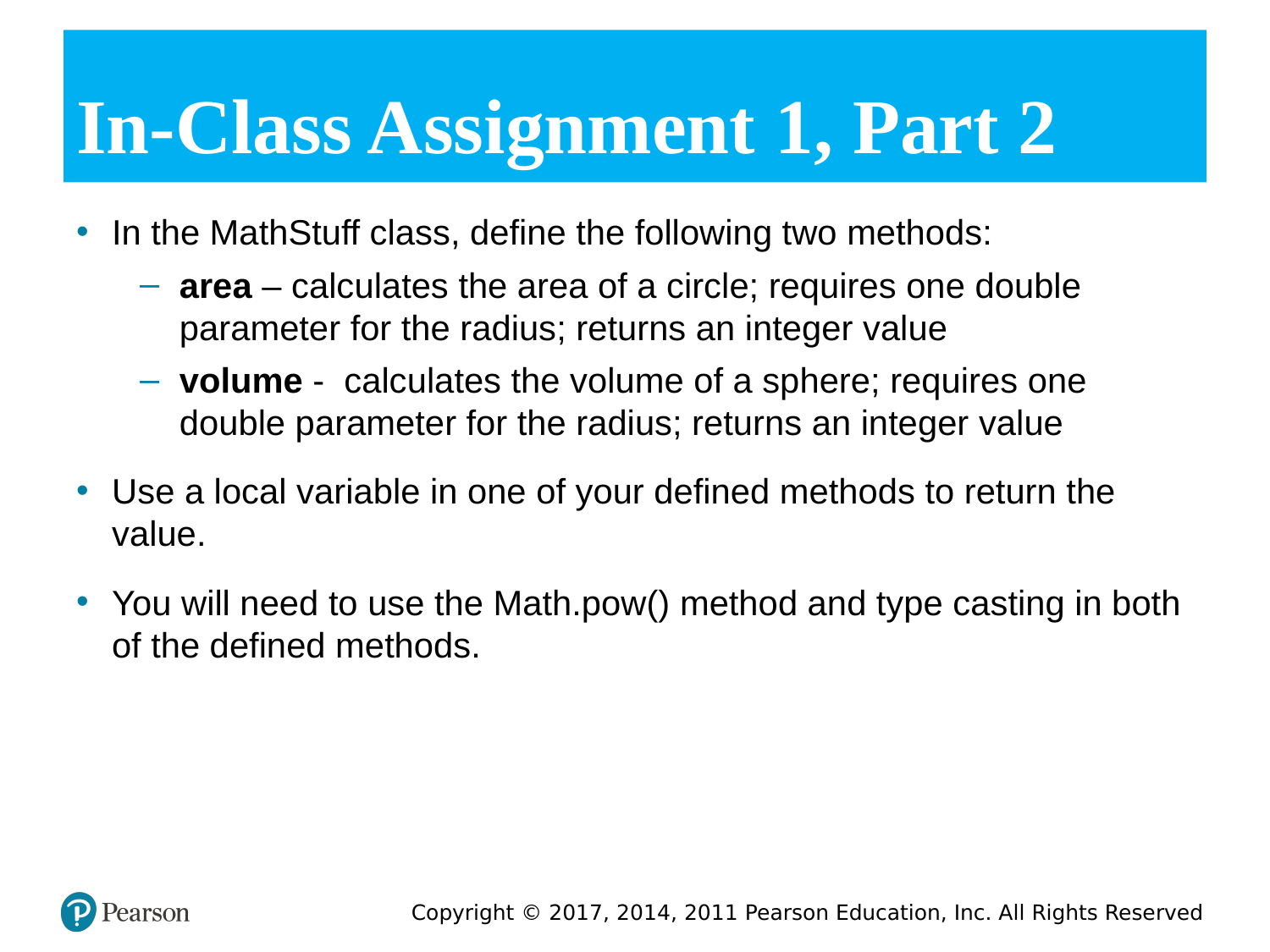

# In-Class Assignment 1, Part 2
In the MathStuff class, define the following two methods:
area – calculates the area of a circle; requires one double parameter for the radius; returns an integer value
volume -  calculates the volume of a sphere; requires one double parameter for the radius; returns an integer value
Use a local variable in one of your defined methods to return the value.
You will need to use the Math.pow() method and type casting in both of the defined methods.